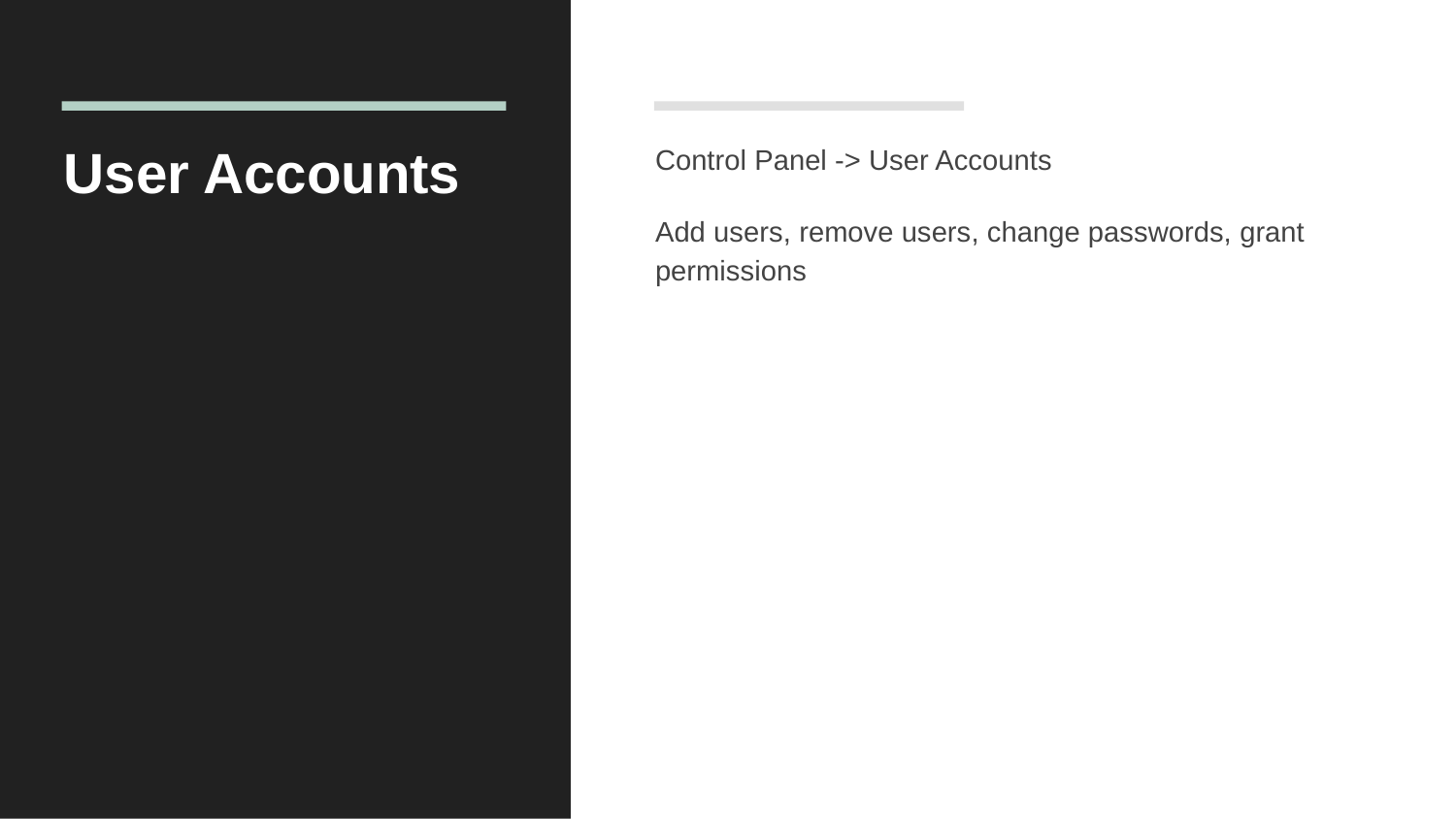

# User Accounts
Control Panel -> User Accounts
Add users, remove users, change passwords, grant permissions